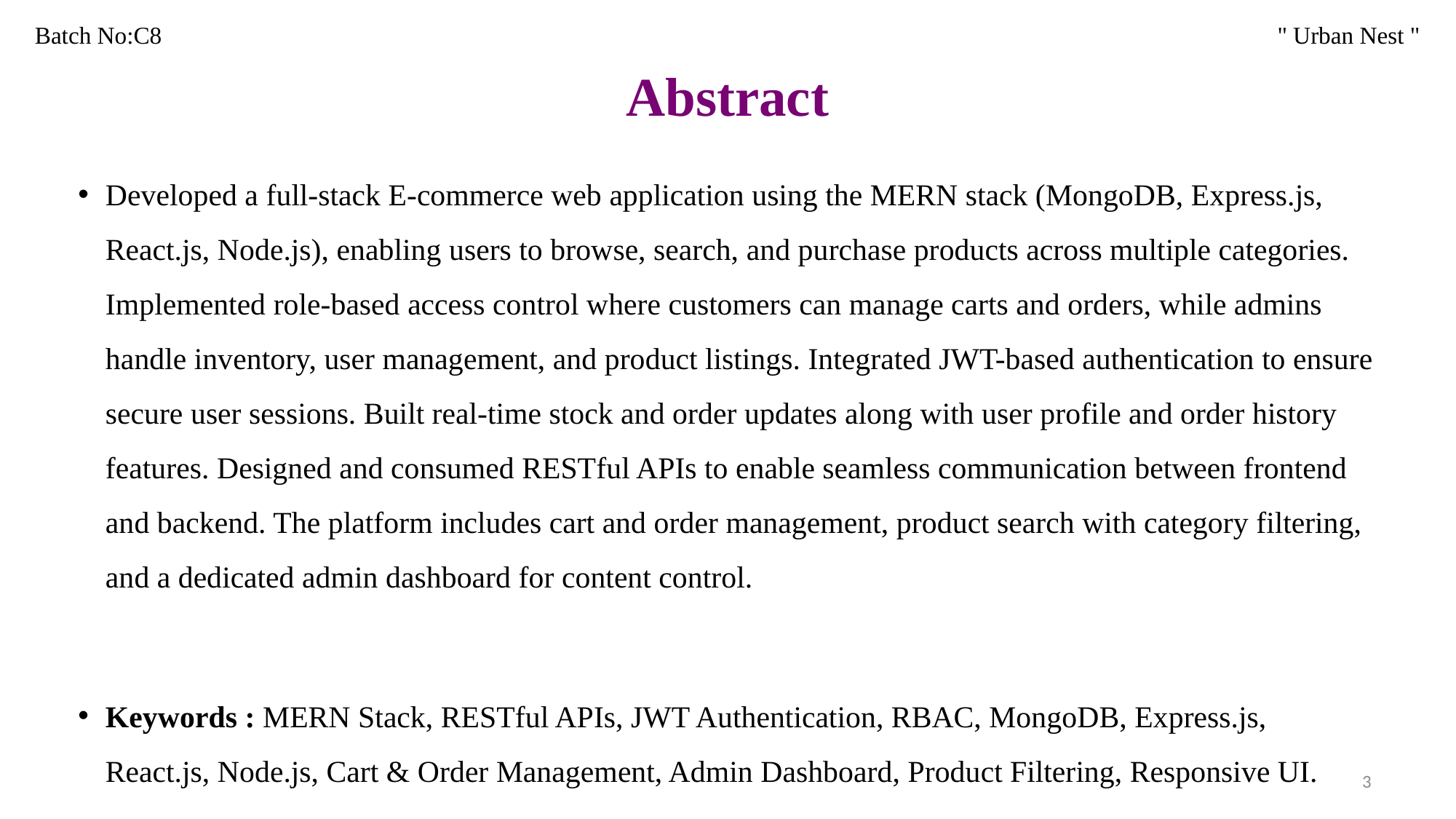

Batch No:C8 										       " Urban Nest "
# Abstract
Developed a full-stack E-commerce web application using the MERN stack (MongoDB, Express.js, React.js, Node.js), enabling users to browse, search, and purchase products across multiple categories. Implemented role-based access control where customers can manage carts and orders, while admins handle inventory, user management, and product listings. Integrated JWT-based authentication to ensure secure user sessions. Built real-time stock and order updates along with user profile and order history features. Designed and consumed RESTful APIs to enable seamless communication between frontend and backend. The platform includes cart and order management, product search with category filtering, and a dedicated admin dashboard for content control.

Keywords : MERN Stack, RESTful APIs, JWT Authentication, RBAC, MongoDB, Express.js, React.js, Node.js, Cart & Order Management, Admin Dashboard, Product Filtering, Responsive UI.

3